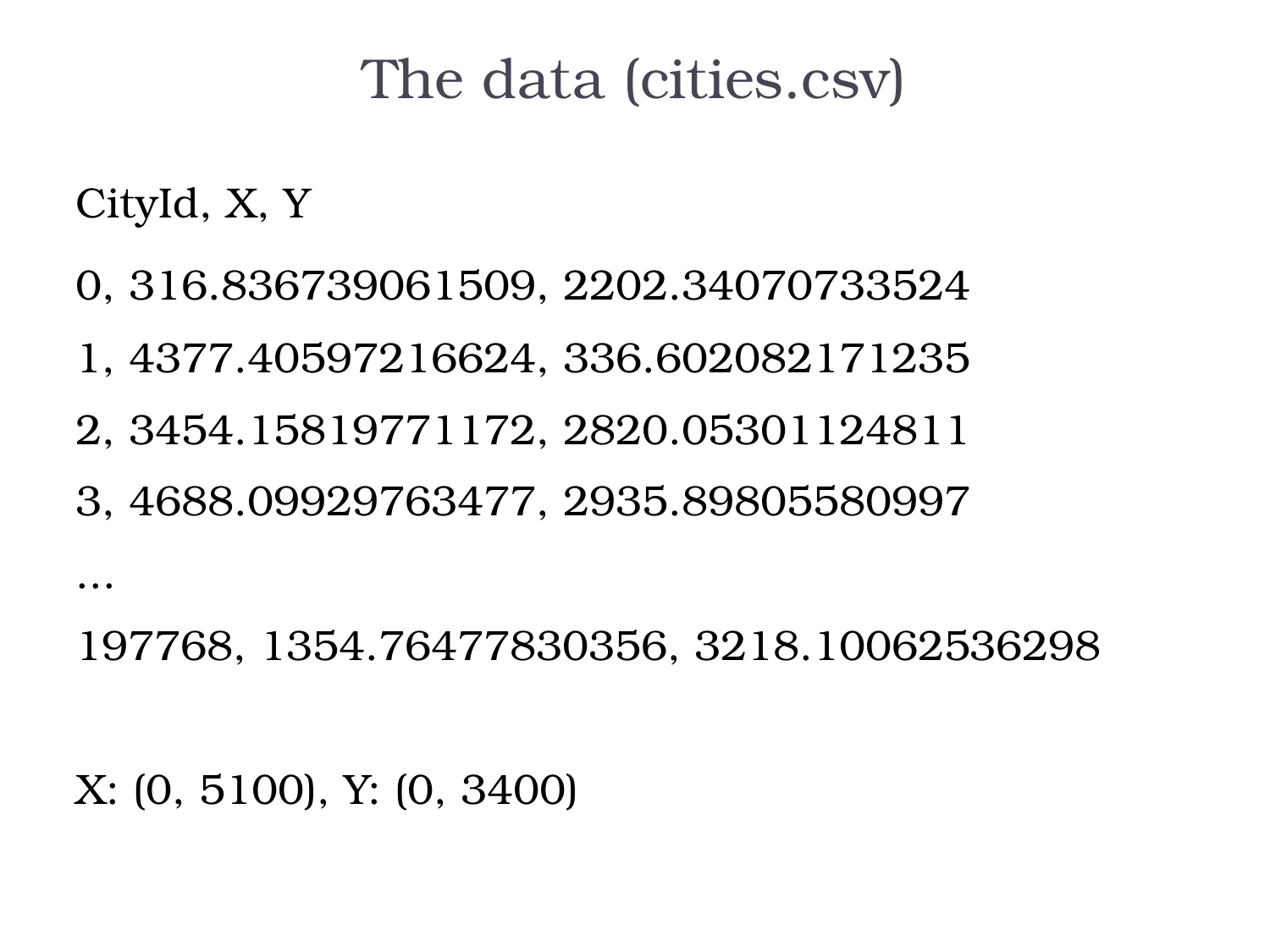

# The data (cities.csv)
CityId, X, Y
0, 316.836739061509, 2202.34070733524
1, 4377.40597216624, 336.602082171235
2, 3454.15819771172, 2820.05301124811
3, 4688.09929763477, 2935.89805580997
...
197768, 1354.76477830356, 3218.10062536298

X: (0, 5100), Y: (0, 3400)